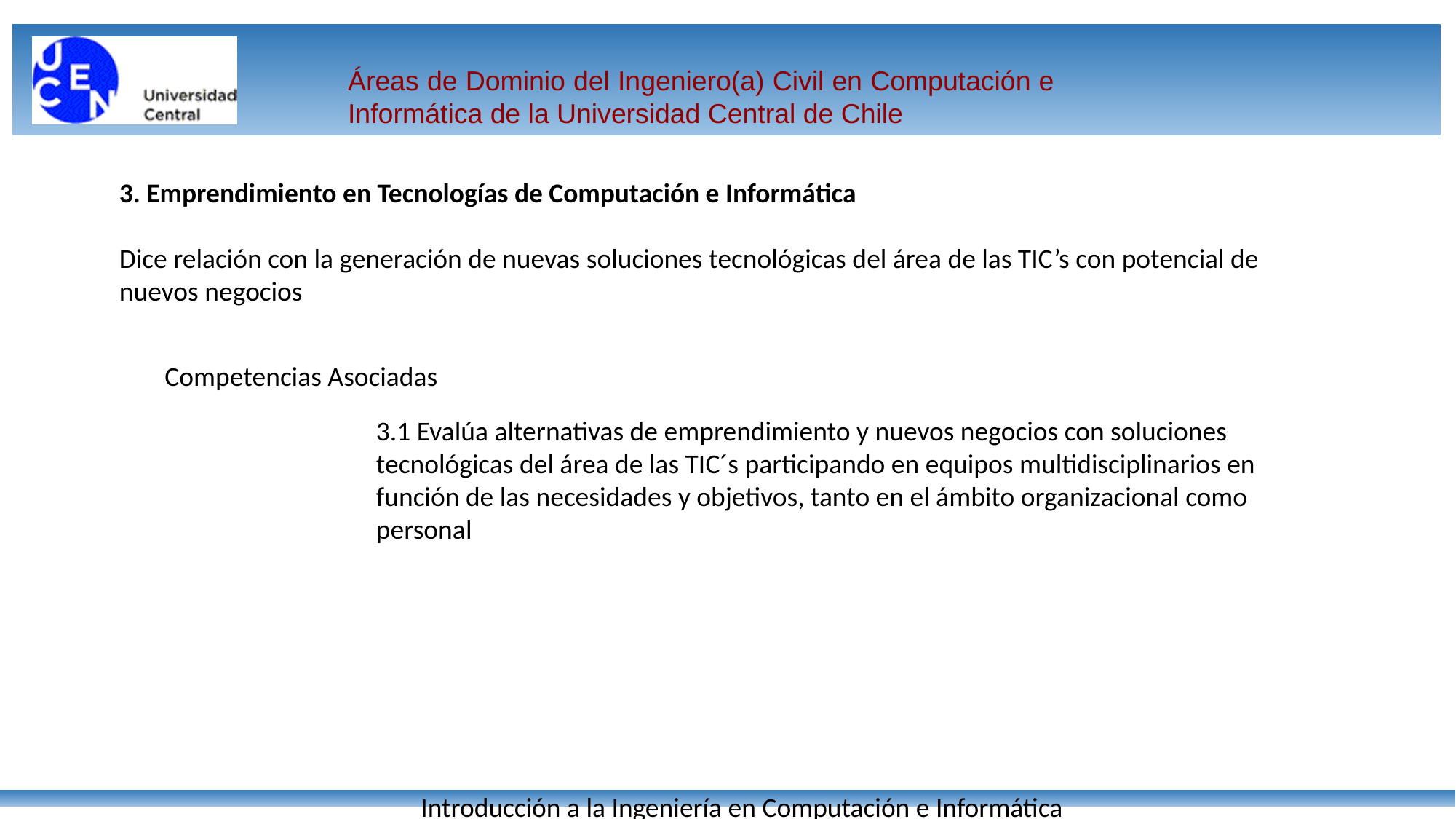

Áreas de Dominio del Ingeniero(a) Civil en Computación e Informática de la Universidad Central de Chile
3. Emprendimiento en Tecnologías de Computación e Informática
Dice relación con la generación de nuevas soluciones tecnológicas del área de las TIC’s con potencial de nuevos negocios
Competencias Asociadas
3.1 Evalúa alternativas de emprendimiento y nuevos negocios con soluciones tecnológicas del área de las TIC´s participando en equipos multidisciplinarios en función de las necesidades y objetivos, tanto en el ámbito organizacional como personal